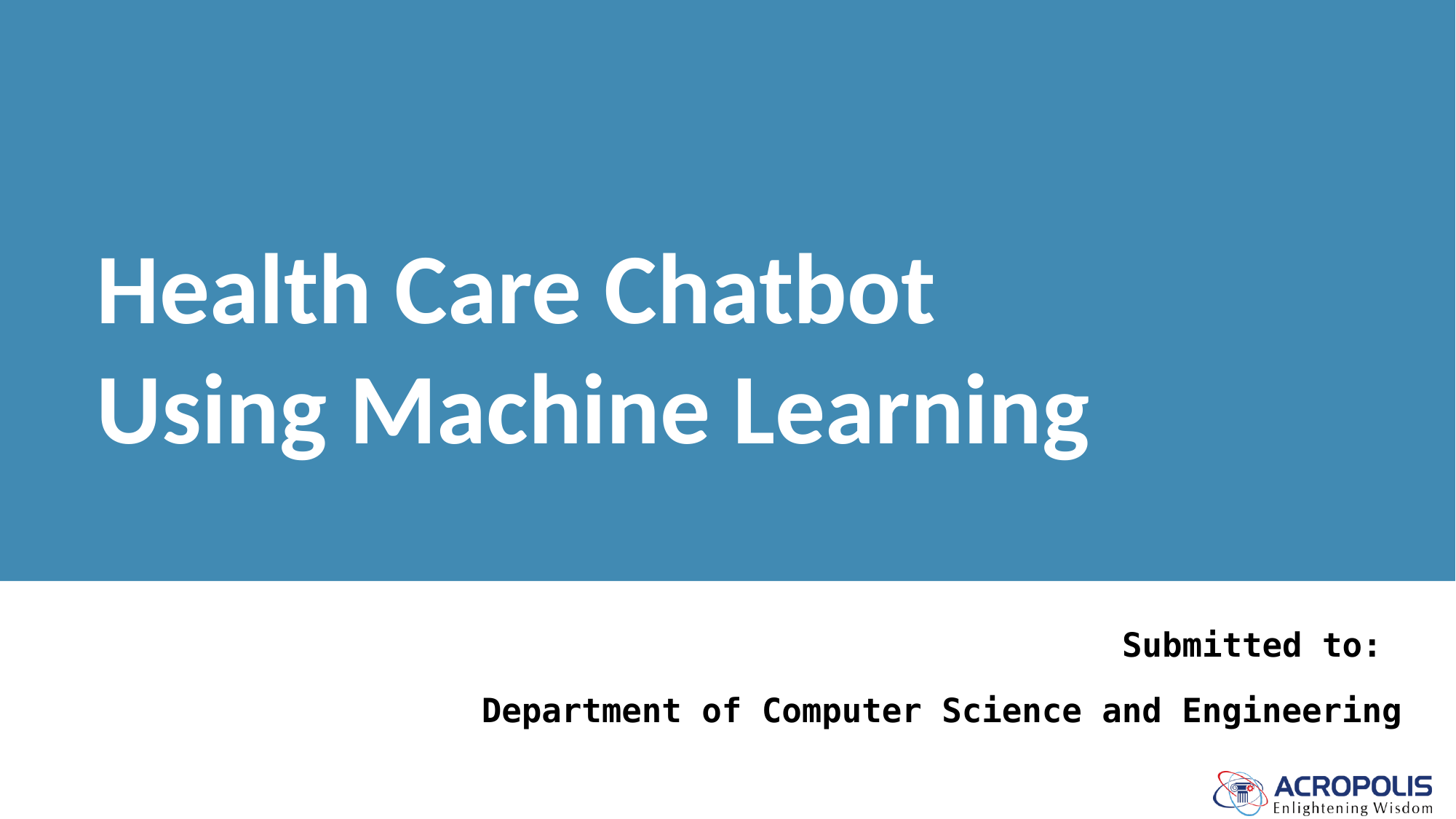

# Health Care Chatbot Using Machine Learning
Submitted to:
Department of Computer Science and Engineering